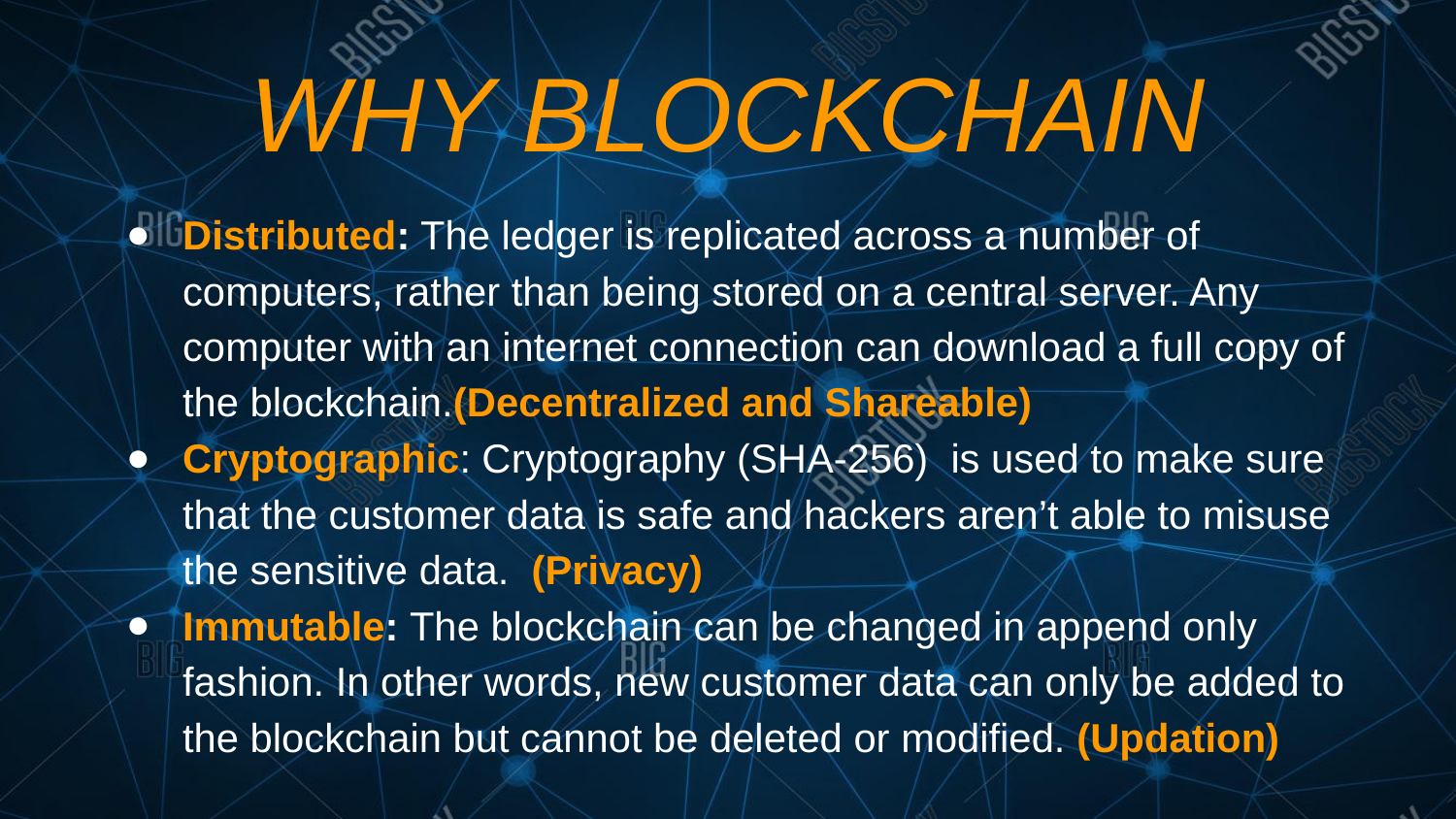

# WHY BLOCKCHAIN
Distributed: The ledger is replicated across a number of computers, rather than being stored on a central server. Any computer with an internet connection can download a full copy of the blockchain.(Decentralized and Shareable)
Cryptographic: Cryptography (SHA-256)  is used to make sure that the customer data is safe and hackers aren’t able to misuse the sensitive data.  (Privacy)
Immutable: The blockchain can be changed in append only fashion. In other words, new customer data can only be added to the blockchain but cannot be deleted or modified. (Updation)